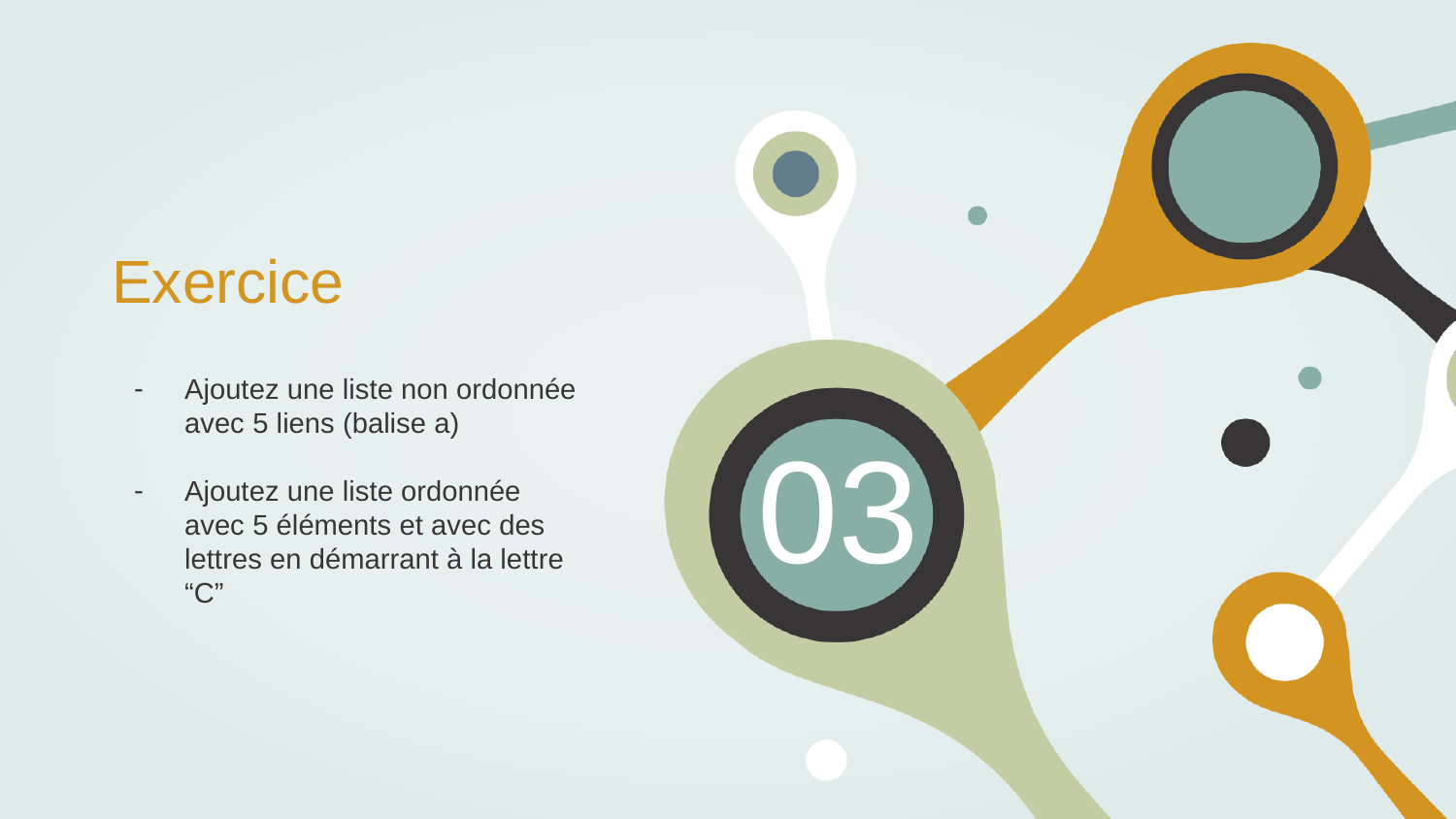

# Exercice
Ajoutez une liste non ordonnée avec 5 liens (balise a)
Ajoutez une liste ordonnée avec 5 éléments et avec des lettres en démarrant à la lettre “C”
03